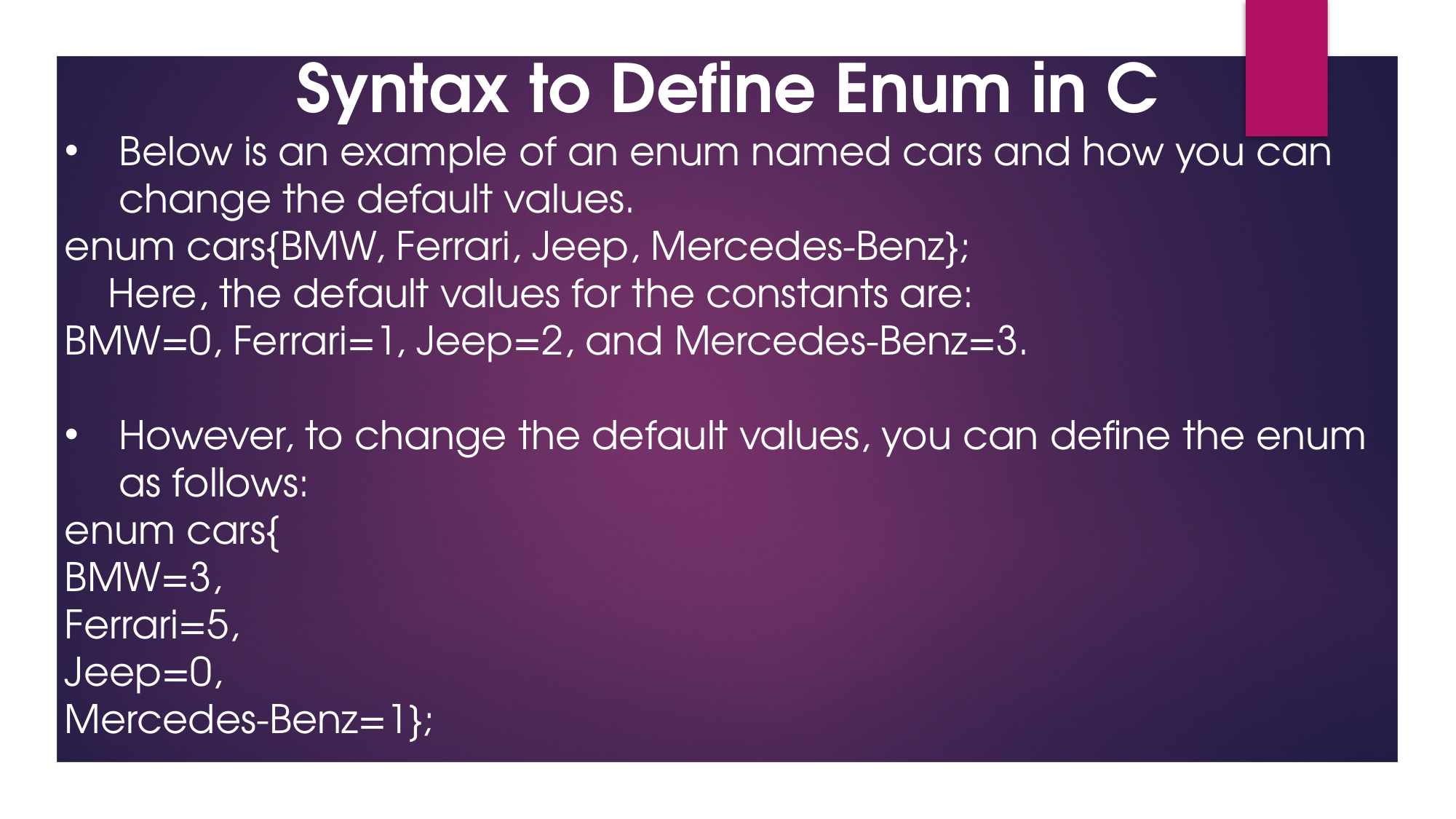

Syntax to Define Enum in C
Below is an example of an enum named cars and how you can change the default values.
enum cars{BMW, Ferrari, Jeep, Mercedes-Benz};
    Here, the default values for the constants are:
BMW=0, Ferrari=1, Jeep=2, and Mercedes-Benz=3.

However, to change the default values, you can define the enum as follows:
enum cars{
BMW=3,
Ferrari=5,
Jeep=0,
Mercedes-Benz=1};